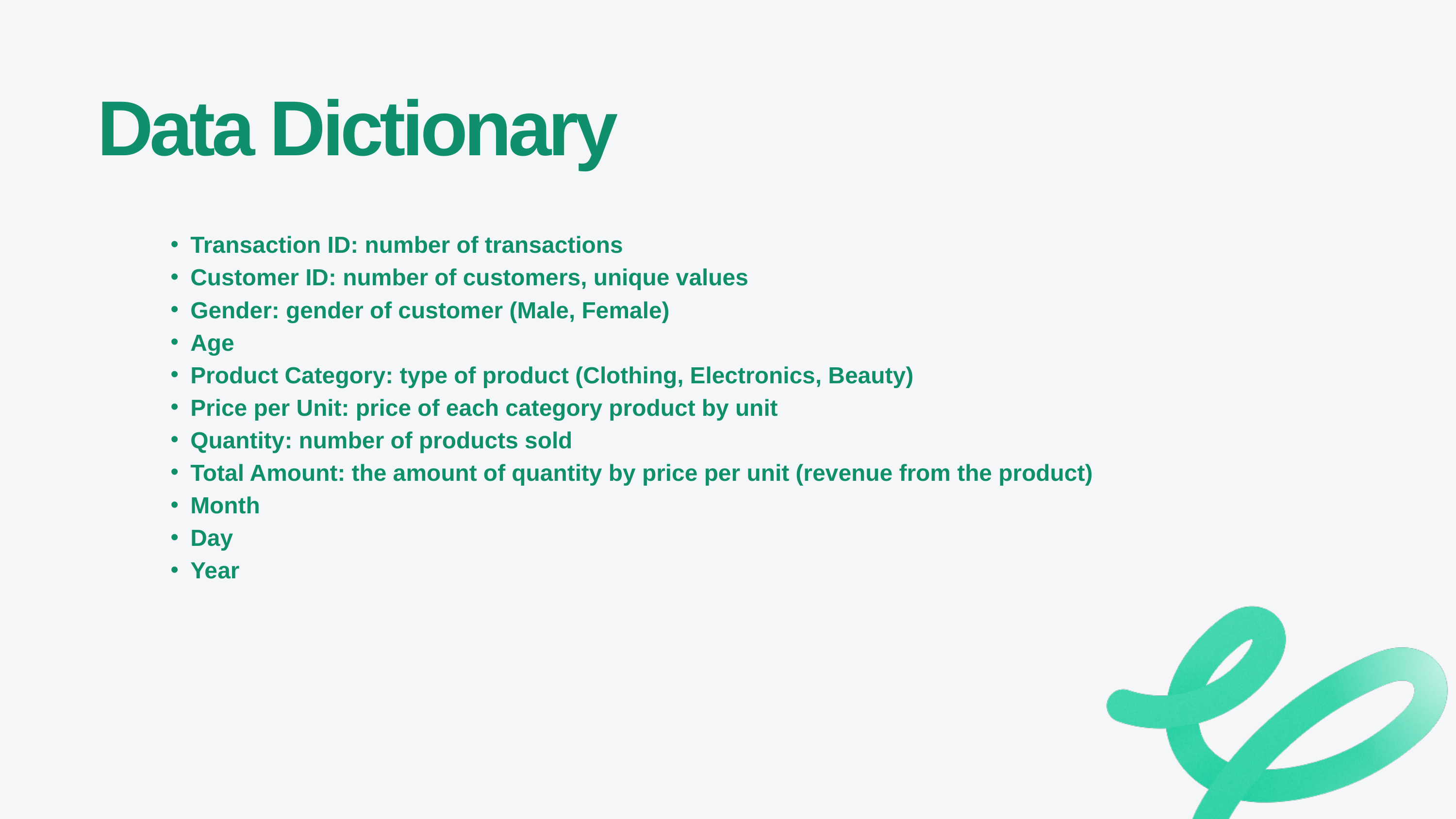

Data Dictionary
Transaction ID: number of transactions
Customer ID: number of customers, unique values
Gender: gender of customer (Male, Female)
Age
Product Category: type of product (Clothing, Electronics, Beauty)
Price per Unit: price of each category product by unit
Quantity: number of products sold
Total Amount: the amount of quantity by price per unit (revenue from the product)
Month
Day
Year